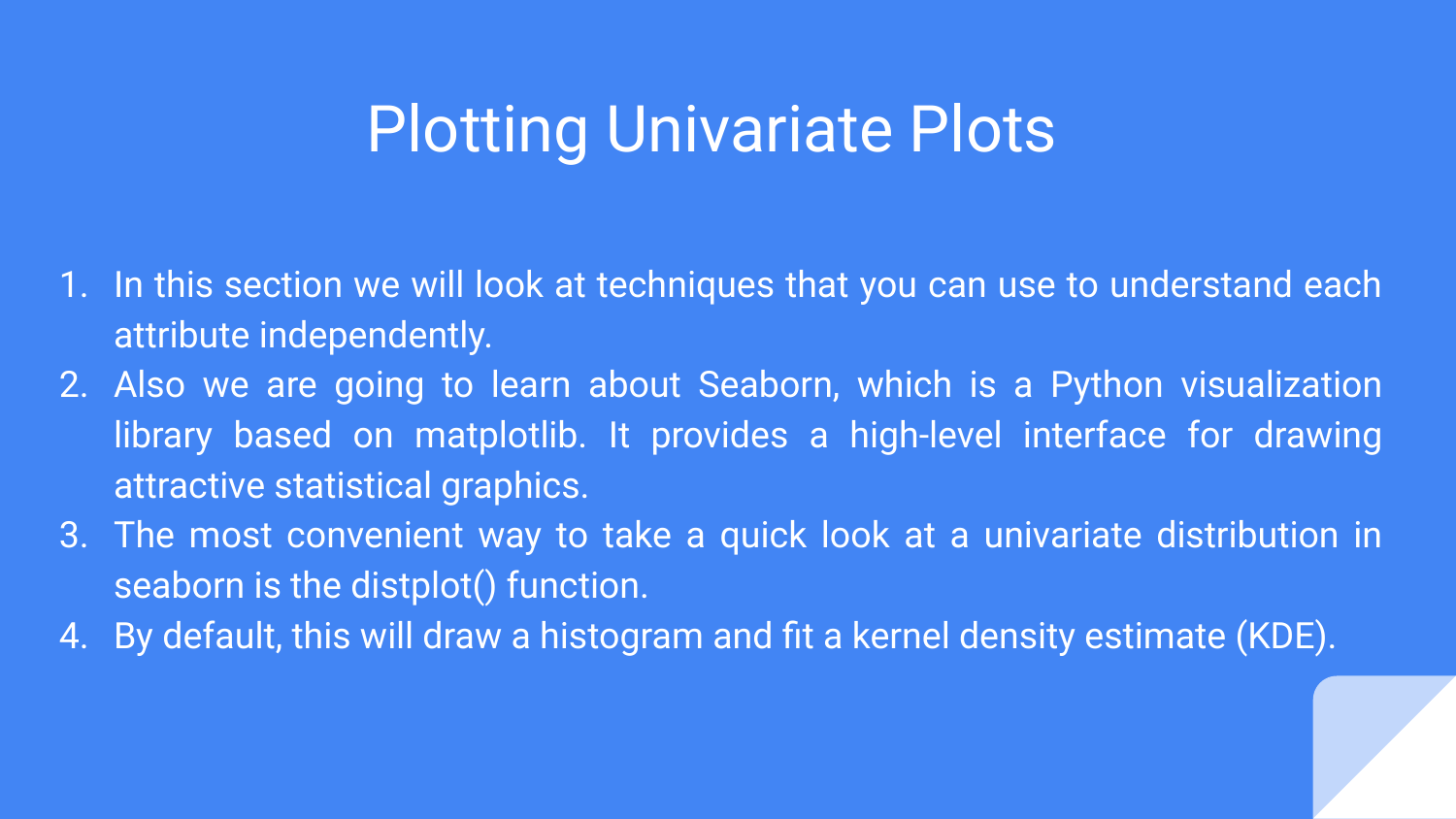

# Plotting Univariate Plots

In this section we will look at techniques that you can use to understand each attribute independently.
Also we are going to learn about Seaborn, which is a Python visualization library based on matplotlib. It provides a high-level interface for drawing attractive statistical graphics.
The most convenient way to take a quick look at a univariate distribution in seaborn is the distplot() function.
By default, this will draw a histogram and fit a kernel density estimate (KDE).